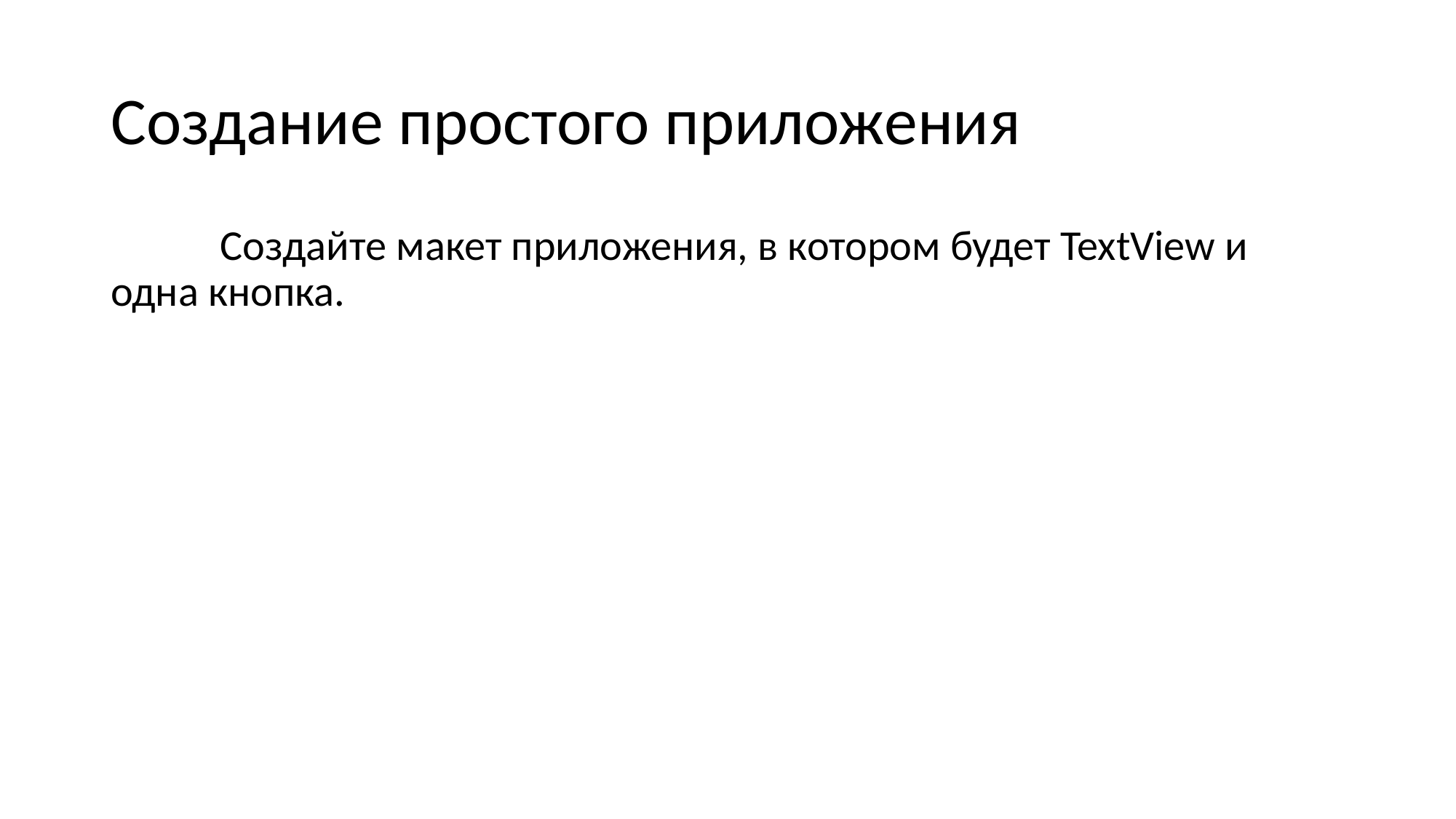

# Создание простого приложения
	Создайте макет приложения, в котором будет TextView и одна кнопка.